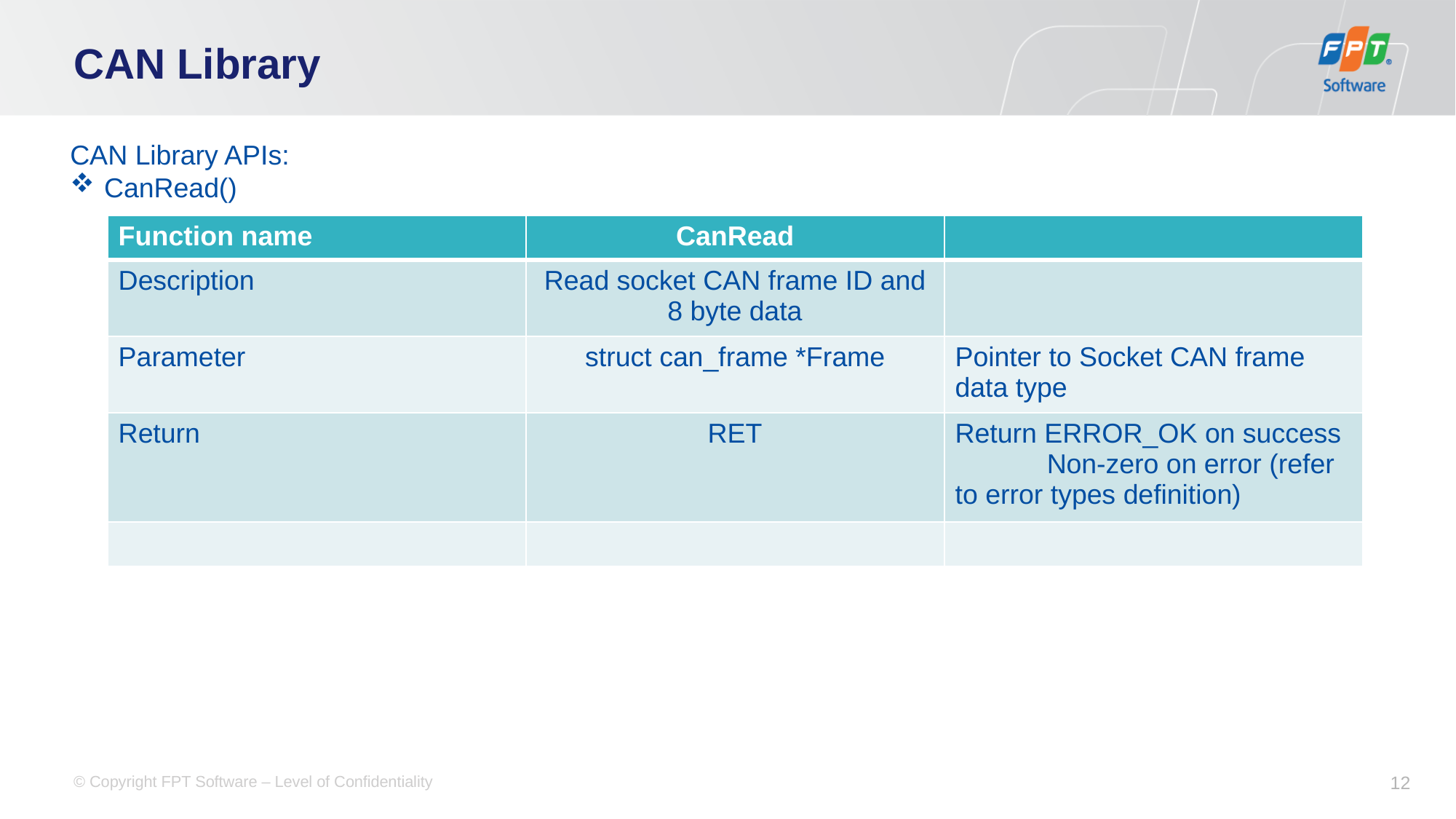

# CAN Library
CAN Library APIs:
CanRead()

| Function name | CanRead |  |
| --- | --- | --- |
| Description | Read socket CAN frame ID and 8 byte data |  |
| Parameter | struct can\_frame \*Frame | Pointer to Socket CAN frame data type |
| Return | RET | Return ERROR\_OK on success Non-zero on error (refer to error types definition) |
|  |  |  |

12